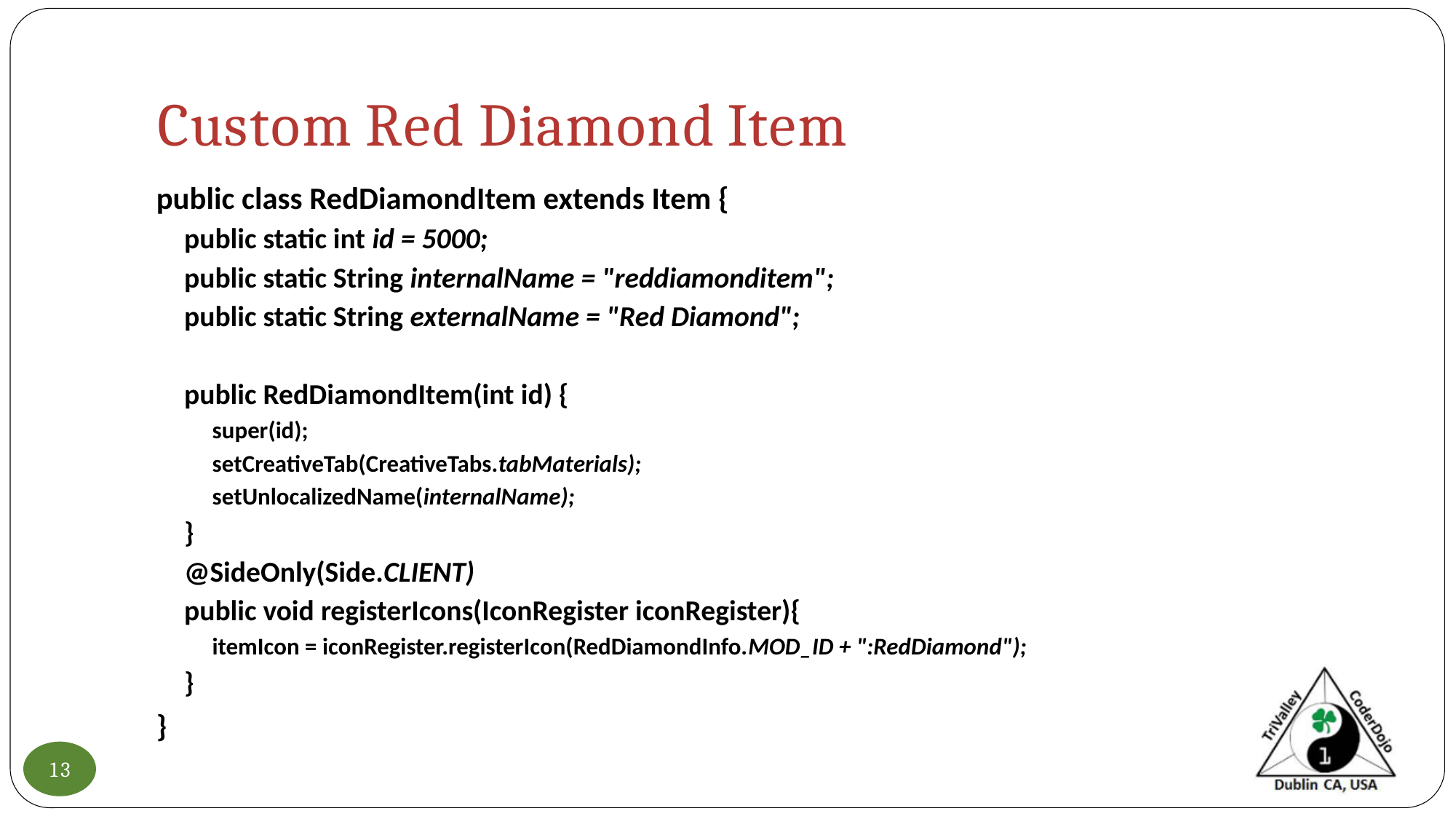

# Custom Red Diamond Item
public class RedDiamondItem extends Item {
public static int id = 5000;
public static String internalName = "reddiamonditem";
public static String externalName = "Red Diamond";

public RedDiamondItem(int id) {
super(id);
setCreativeTab(CreativeTabs.tabMaterials);
setUnlocalizedName(internalName);
}
@SideOnly(Side.CLIENT)
public void registerIcons(IconRegister iconRegister){
itemIcon = iconRegister.registerIcon(RedDiamondInfo.MOD_ID + ":RedDiamond");
}
}
13